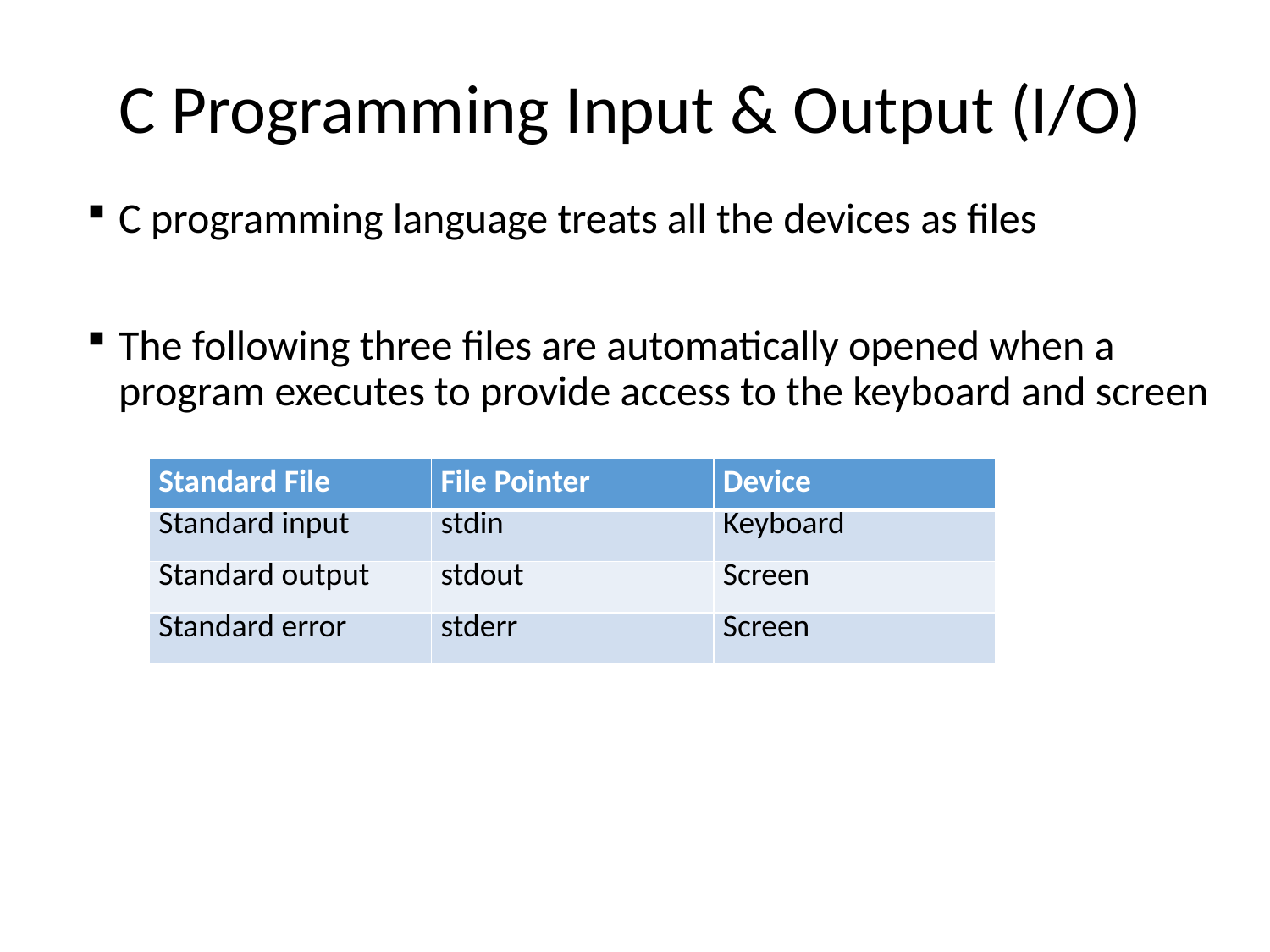

# C Programming Input & Output (I/O)
C programming language treats all the devices as files

The following three files are automatically opened when a program executes to provide access to the keyboard and screen

| Standard File | File Pointer | Device |
| --- | --- | --- |
| Standard input | stdin | Keyboard |
| Standard output | stdout | Screen |
| Standard error | stderr | Screen |